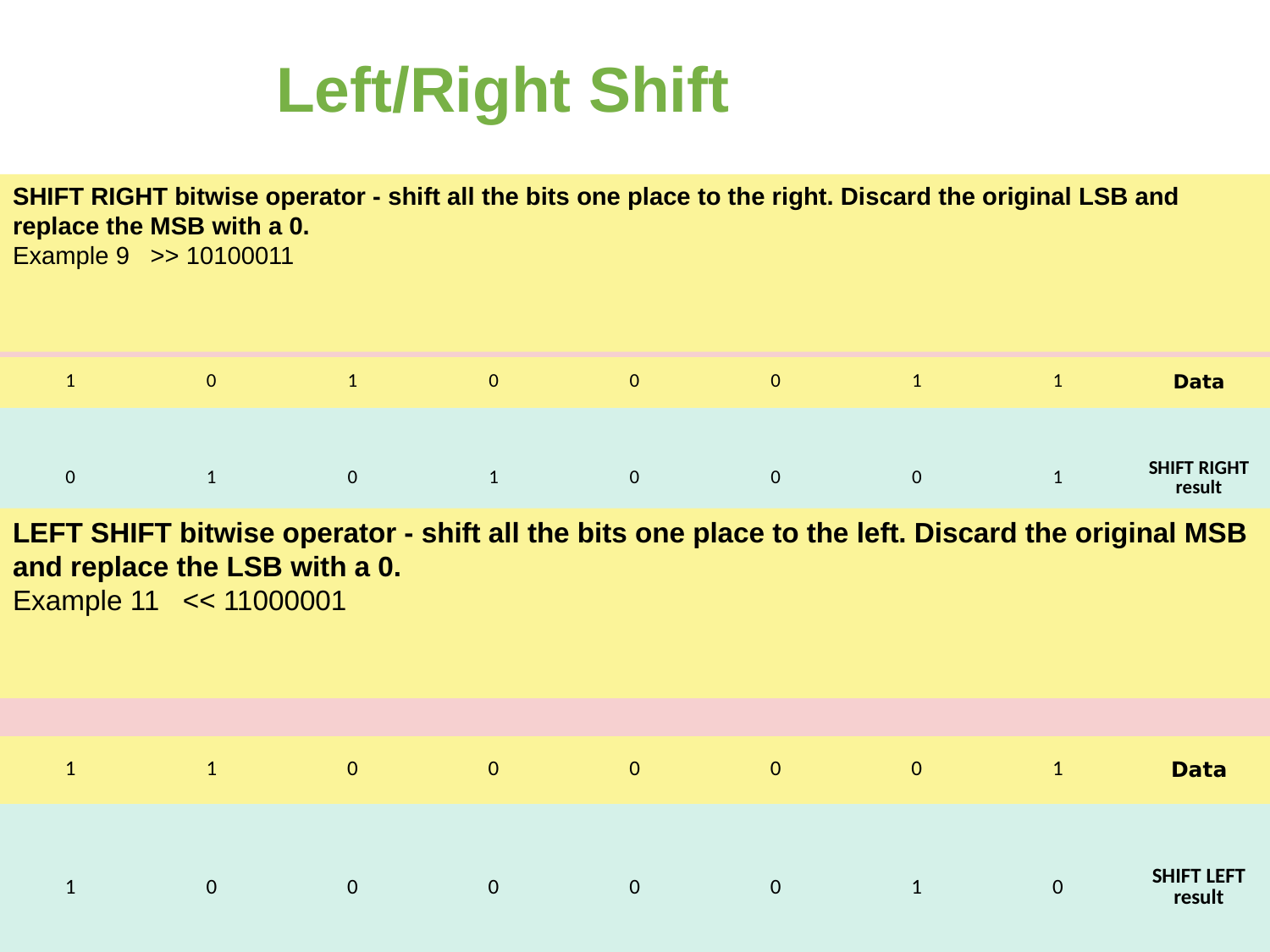

# Left/Right Shift
SHIFT RIGHT bitwise operator - shift all the bits one place to the right. Discard the original LSB and replace the MSB with a 0.
Example 9   >> 10100011

| 7 | 6 | 5 | 4 | 3 | 2 | 1 | 0 | Bit position |
| --- | --- | --- | --- | --- | --- | --- | --- | --- |
| 1 | 0 | 1 | 0 | 0 | 0 | 1 | 1 | Data |
| 0 | 1 | 0 | 1 | 0 | 0 | 0 | 1 | SHIFT RIGHT result |
LEFT SHIFT bitwise operator - shift all the bits one place to the left. Discard the original MSB and replace the LSB with a 0.
Example 11   << 11000001

| 7 | 6 | 5 | 4 | 3 | 2 | 1 | 0 | Bit position |
| --- | --- | --- | --- | --- | --- | --- | --- | --- |
| 1 | 1 | 0 | 0 | 0 | 0 | 0 | 1 | Data |
| 1 | 0 | 0 | 0 | 0 | 0 | 1 | 0 | SHIFT LEFT result |
Copyright © 2015 Pearson Education, Inc.
2-28